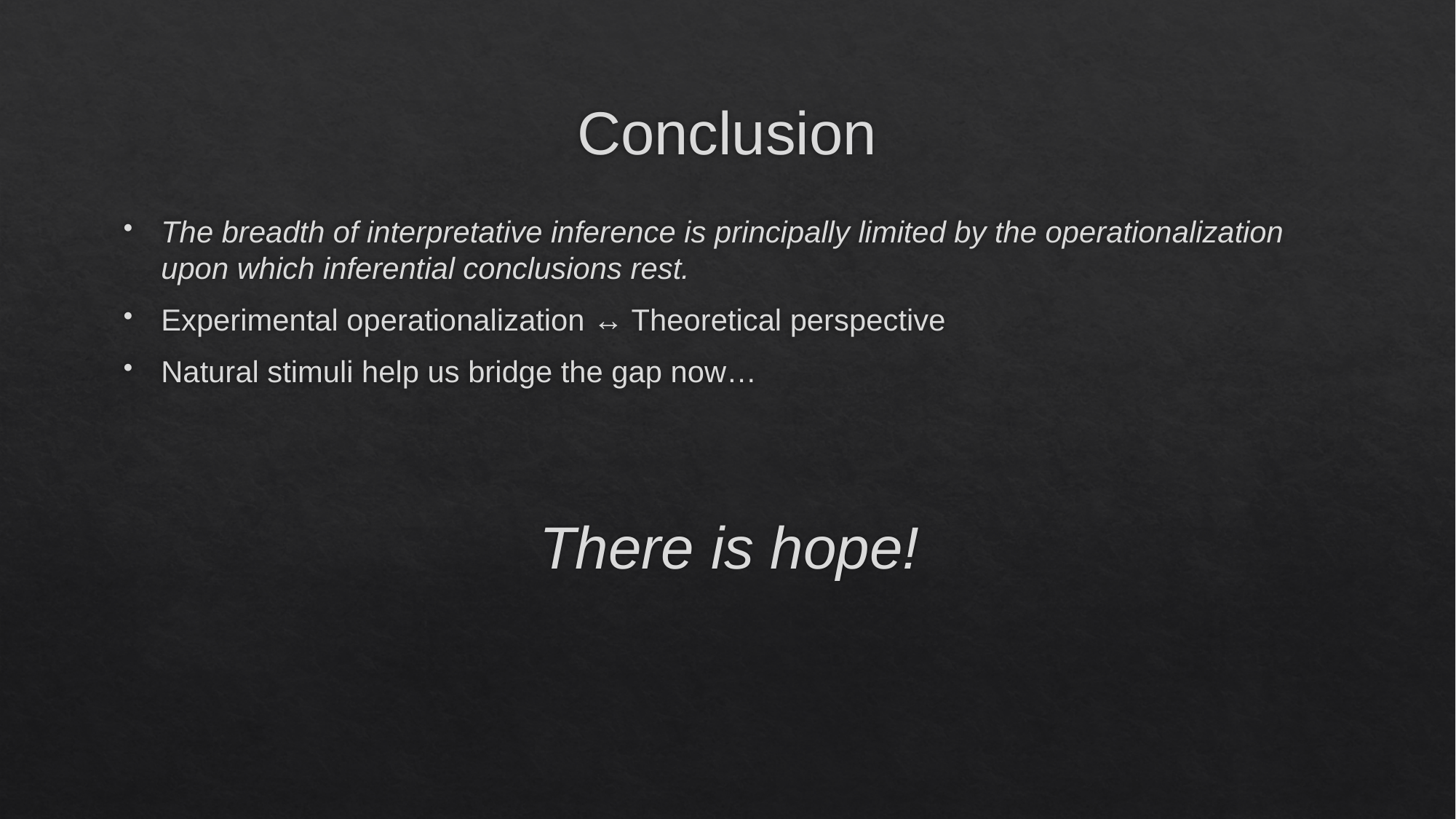

# Conclusion
The breadth of interpretative inference is principally limited by the operationalization upon which inferential conclusions rest.
Experimental operationalization ↔ Theoretical perspective
Natural stimuli help us bridge the gap now…

There is hope!